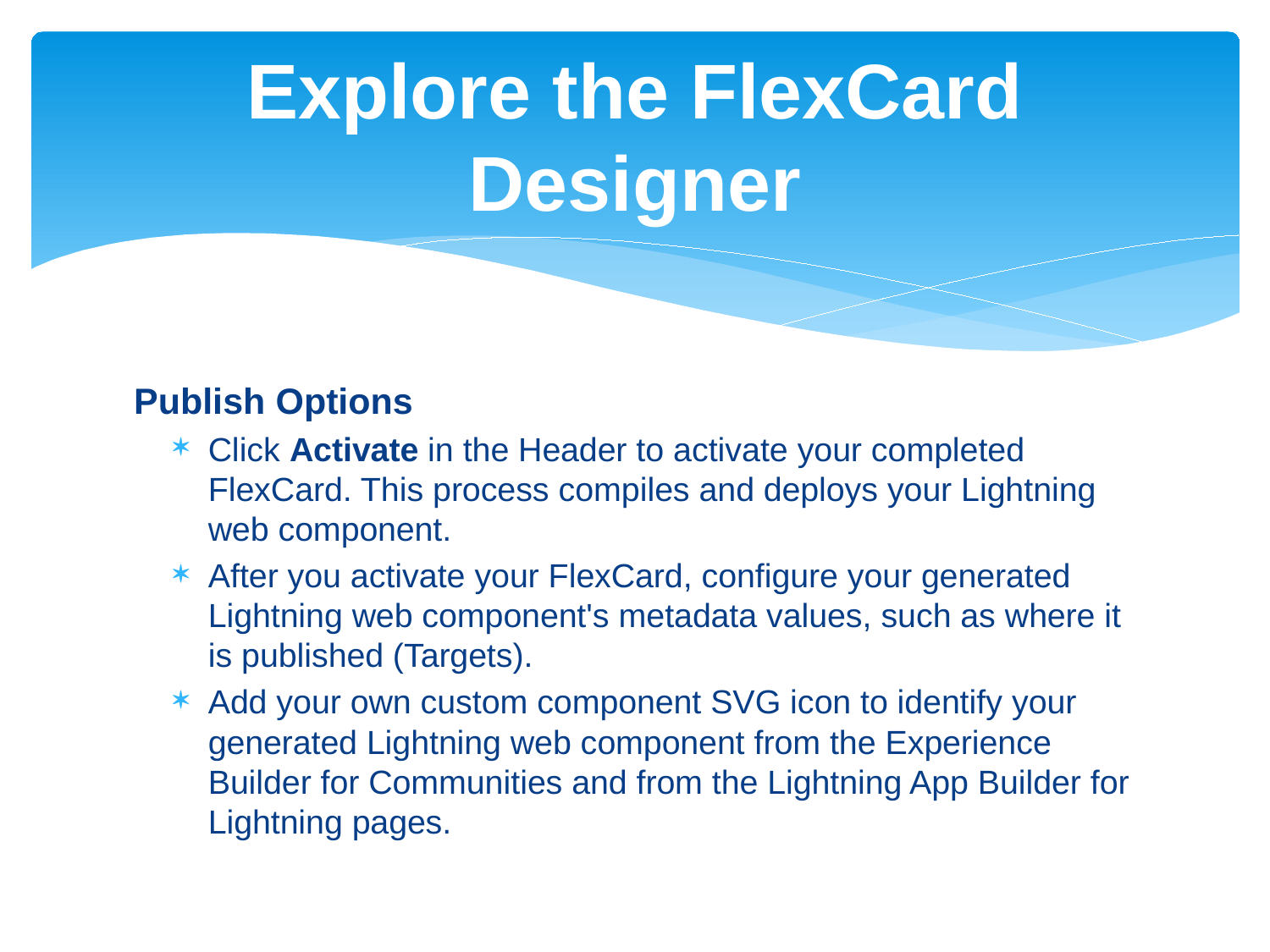

# Explore the FlexCard Designer
Publish Options
Click Activate in the Header to activate your completed FlexCard. This process compiles and deploys your Lightning web component.
After you activate your FlexCard, configure your generated Lightning web component's metadata values, such as where it is published (Targets).
Add your own custom component SVG icon to identify your generated Lightning web component from the Experience Builder for Communities and from the Lightning App Builder for Lightning pages.